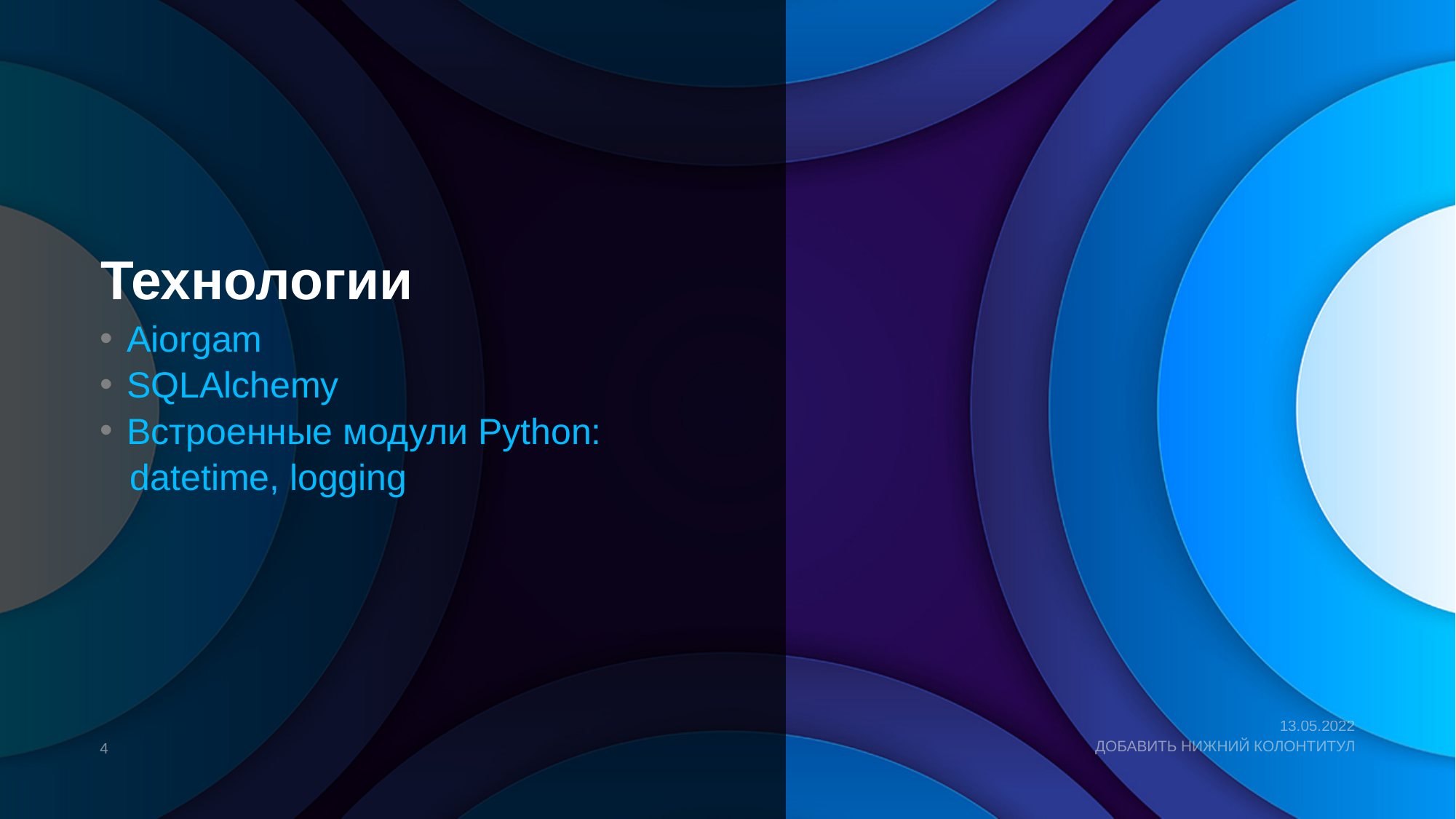

# Технологии
Aiorgam
SQLAlchemy
Встроенные модули Python:
   datetime, logging

13.05.2022
4
ДОБАВИТЬ НИЖНИЙ КОЛОНТИТУЛ